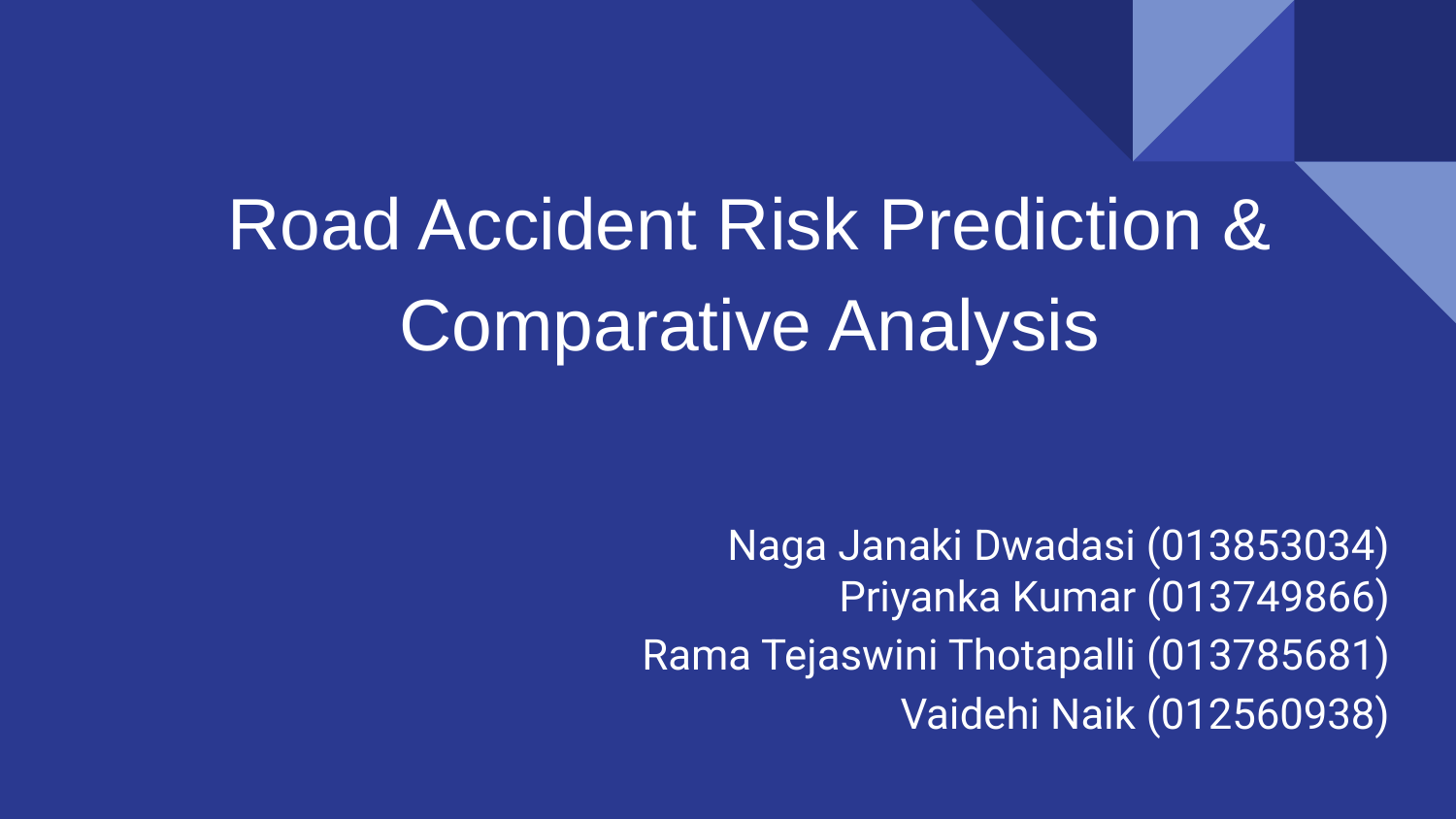

# Road Accident Risk Prediction & Comparative Analysis
Naga Janaki Dwadasi (013853034)
Priyanka Kumar (013749866)
Rama Tejaswini Thotapalli (013785681)
Vaidehi Naik (012560938)